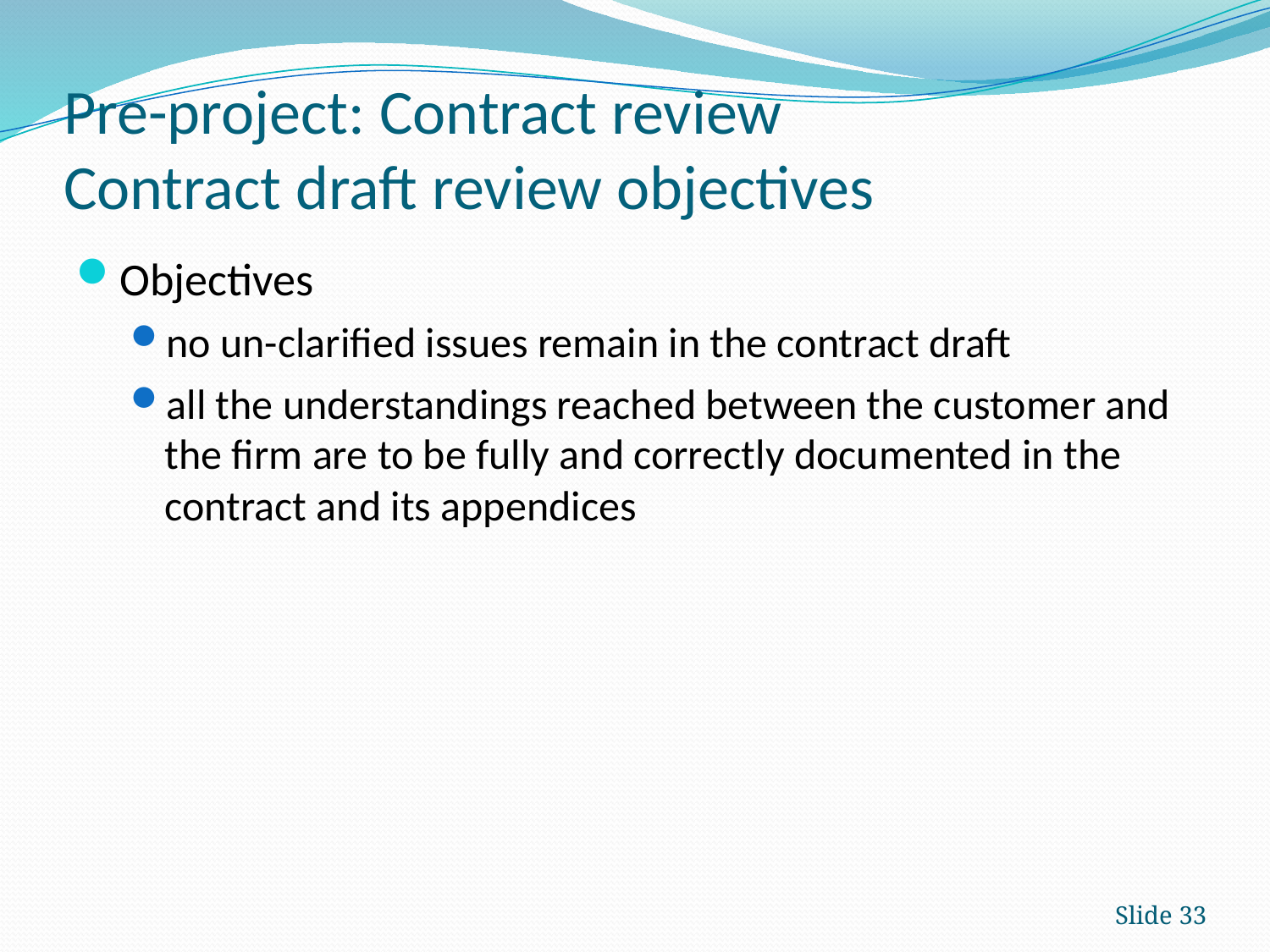

# Pre-project: Contract review Contract draft review objectives
Objectives
no un-clarified issues remain in the contract draft
all the understandings reached between the customer and the firm are to be fully and correctly documented in the contract and its appendices
Slide 33